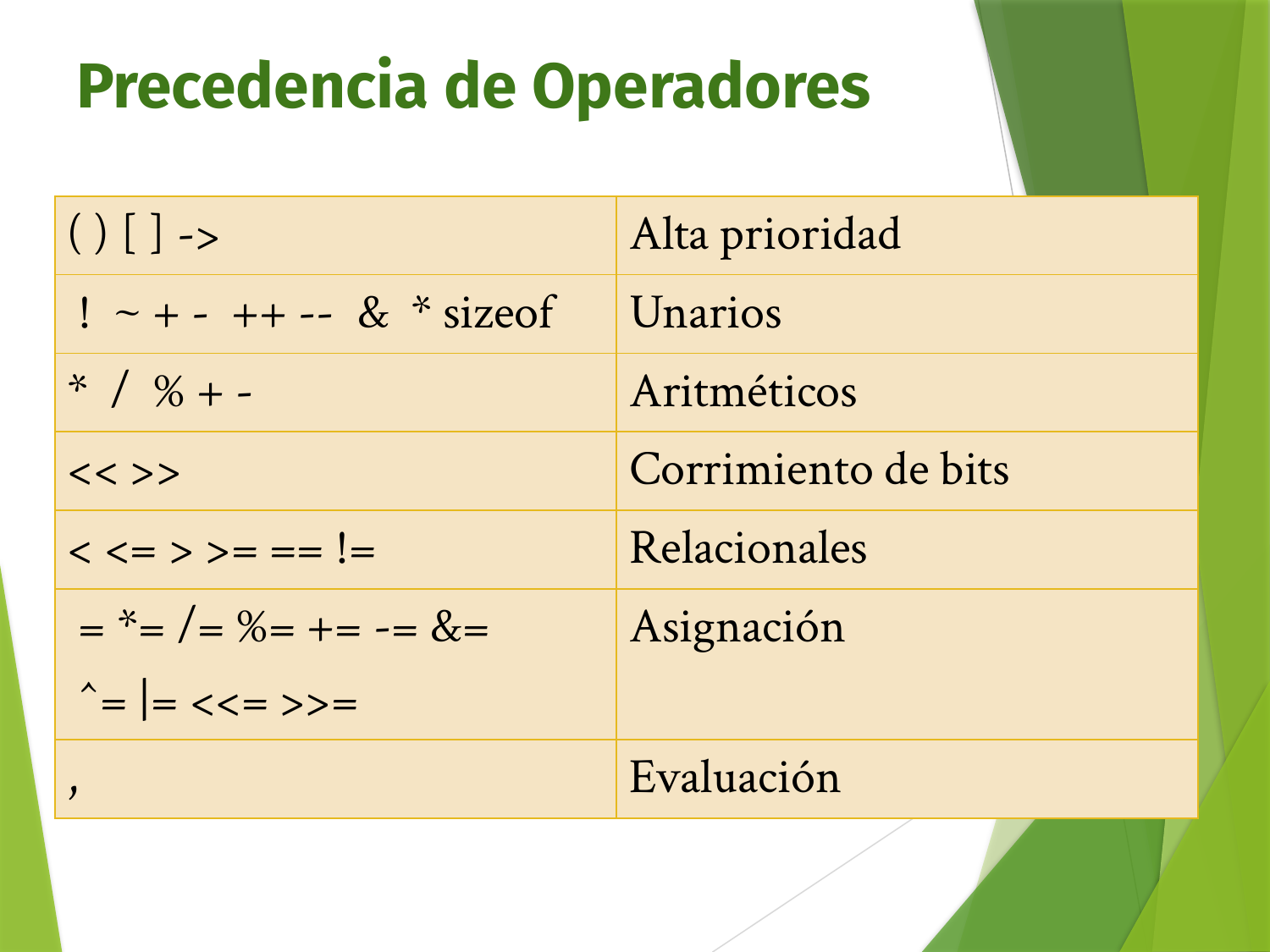

# Precedencia de Operadores
| ( ) [ ] -> | Alta prioridad |
| --- | --- |
| ! ~ + - ++ -- & \* sizeof | Unarios |
| \* / % + - | Aritméticos |
| << >> | Corrimiento de bits |
| < <= > >= == != | Relacionales |
| = \*= /= %= += -= &= ^= |= <<= >>= | Asignación |
| , | Evaluación |